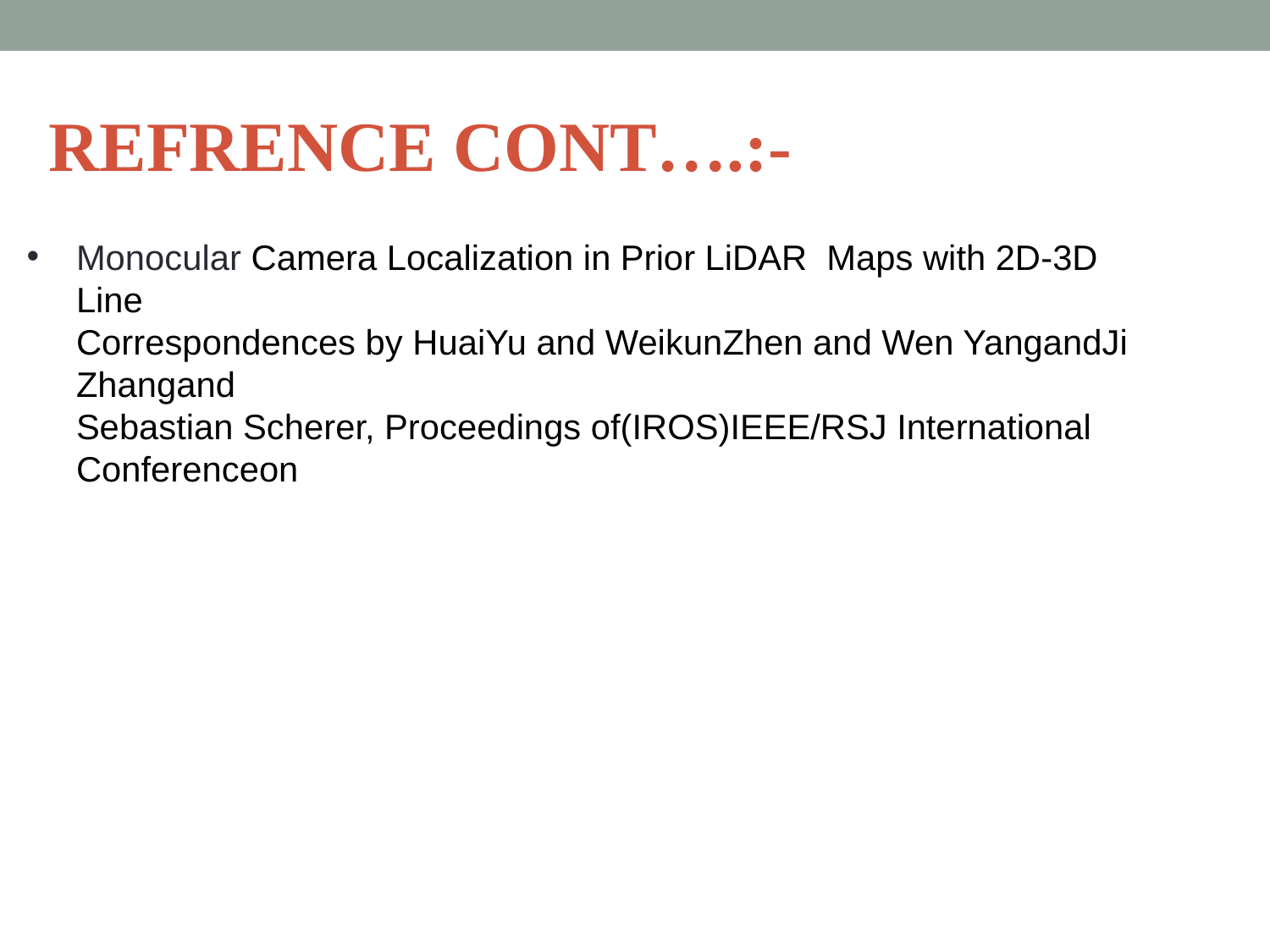

REFRENCE CONT….:-
Monocular Camera Localization in Prior LiDAR  Maps with 2D-3D Line
Correspondences by HuaiYu and WeikunZhen and Wen YangandJi Zhangand
Sebastian Scherer, Proceedings of(IROS)IEEE/RSJ International Conferenceon